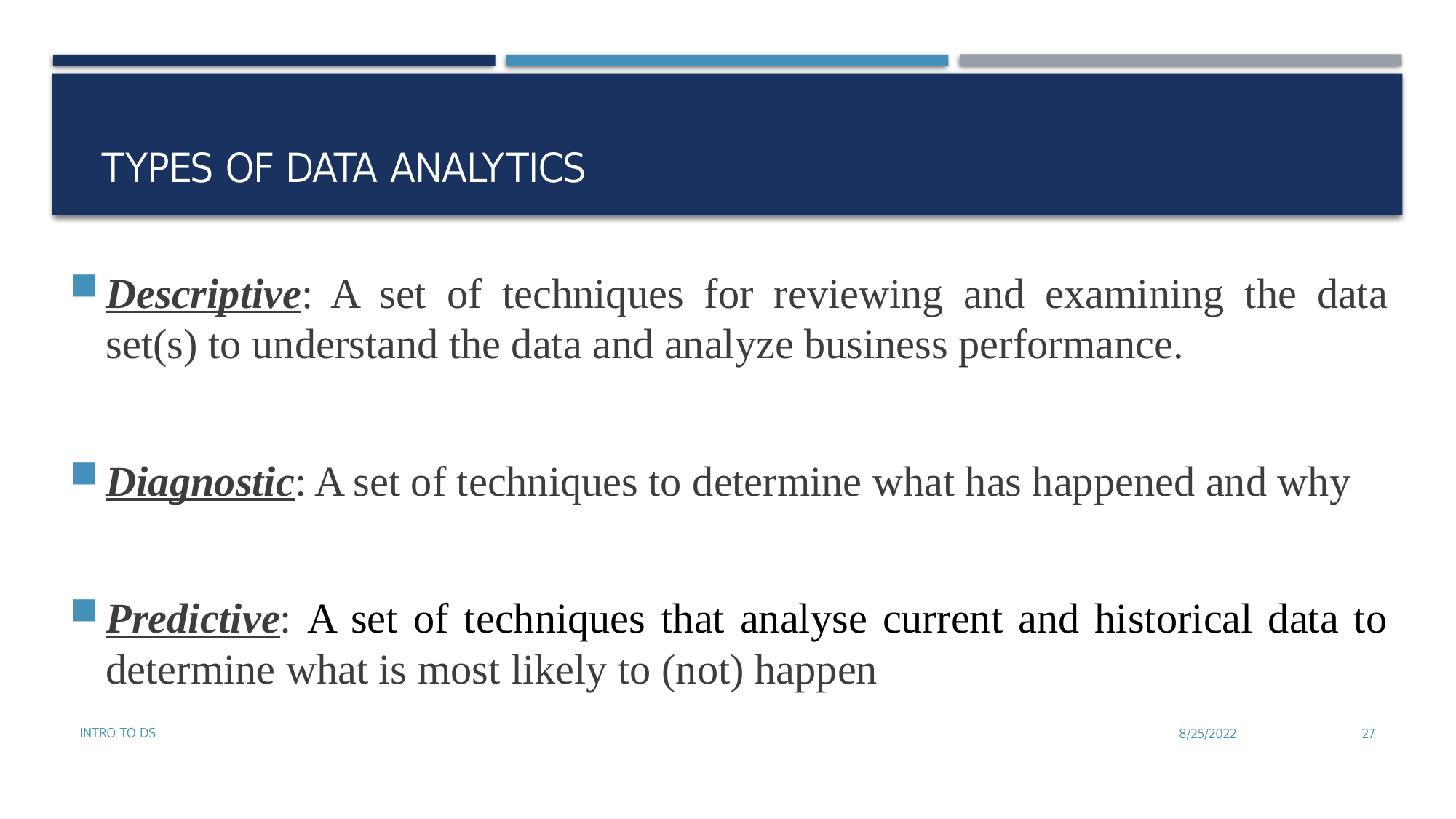

# Types of Data Analytics
Descriptive: A set of techniques for reviewing and examining the data set(s) to understand the data and analyze business performance.

Diagnostic: A set of techniques to determine what has happened and why

Predictive: A set of techniques that analyse current and historical data to determine what is most likely to (not) happen

Intro to DS
8/25/2022
27